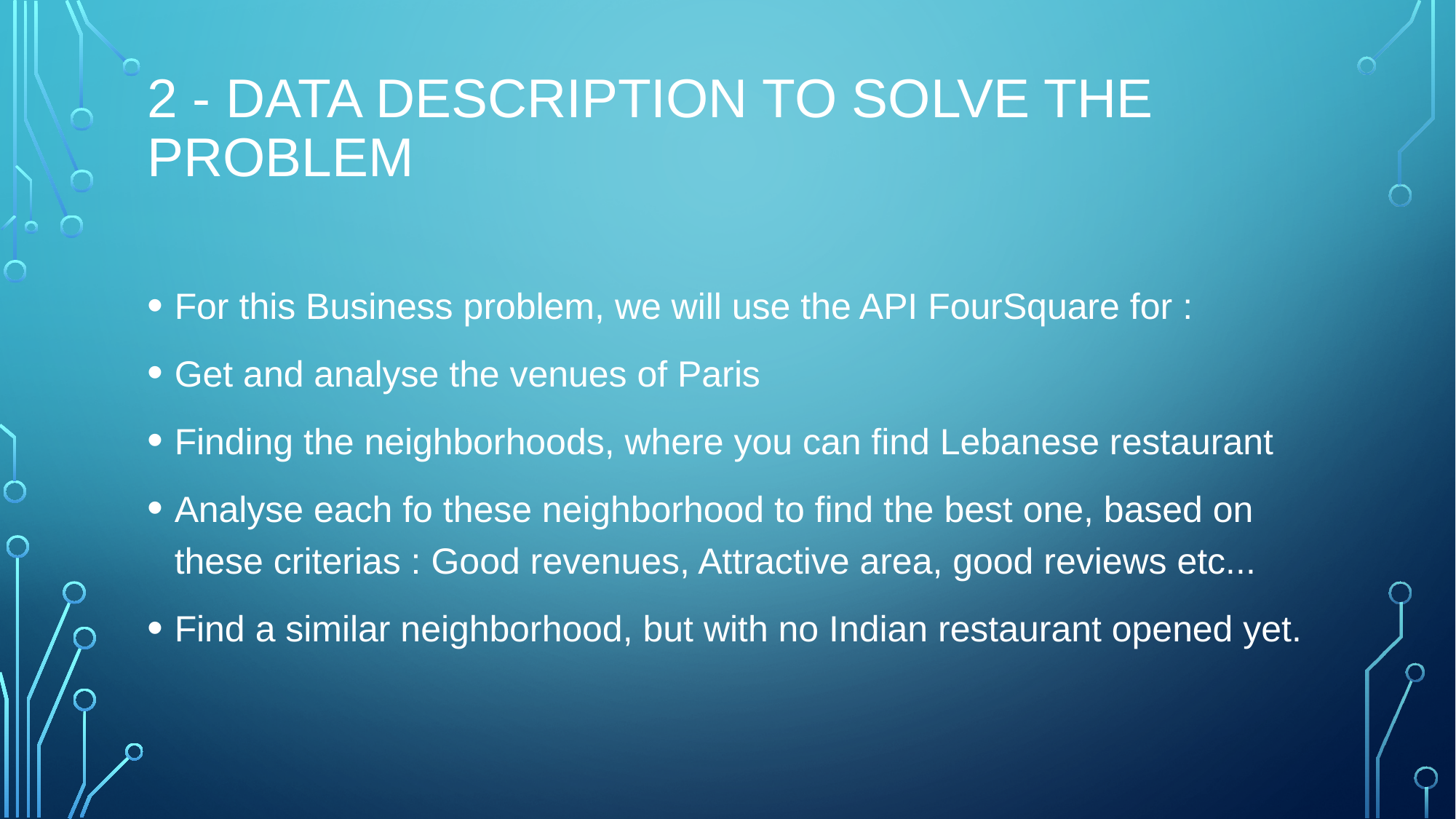

# 2 - Data Description to solve the problem
For this Business problem, we will use the API FourSquare for :
Get and analyse the venues of Paris
Finding the neighborhoods, where you can find Lebanese restaurant
Analyse each fo these neighborhood to find the best one, based on these criterias : Good revenues, Attractive area, good reviews etc...
Find a similar neighborhood, but with no Indian restaurant opened yet.